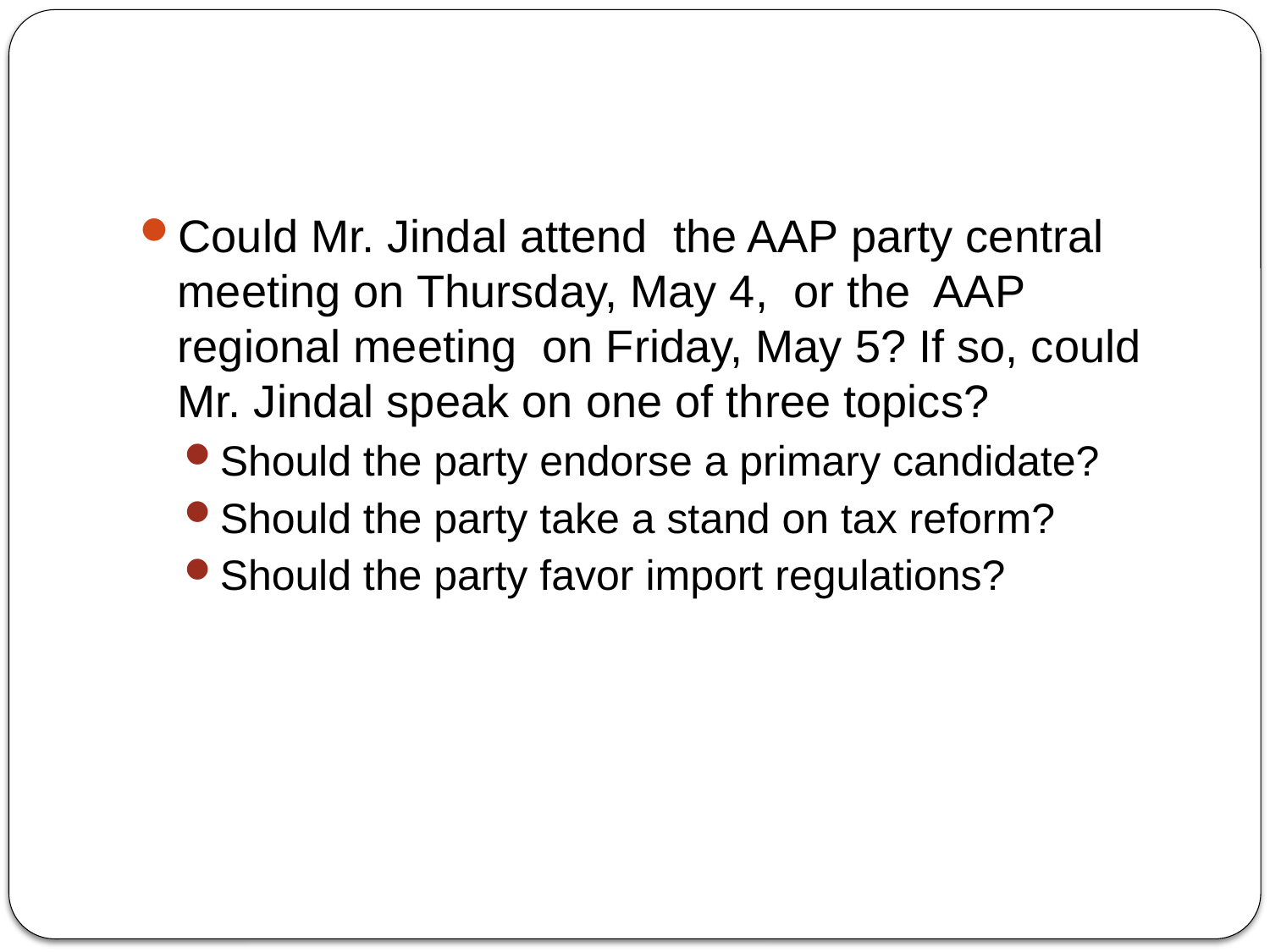

#
Could Mr. Jindal attend  the AAP party central meeting on Thursday, May 4,  or the  AAP regional meeting  on Friday, May 5? If so, could Mr. Jindal speak on one of three topics?
Should the party endorse a primary candidate?
Should the party take a stand on tax reform?
Should the party favor import regulations?